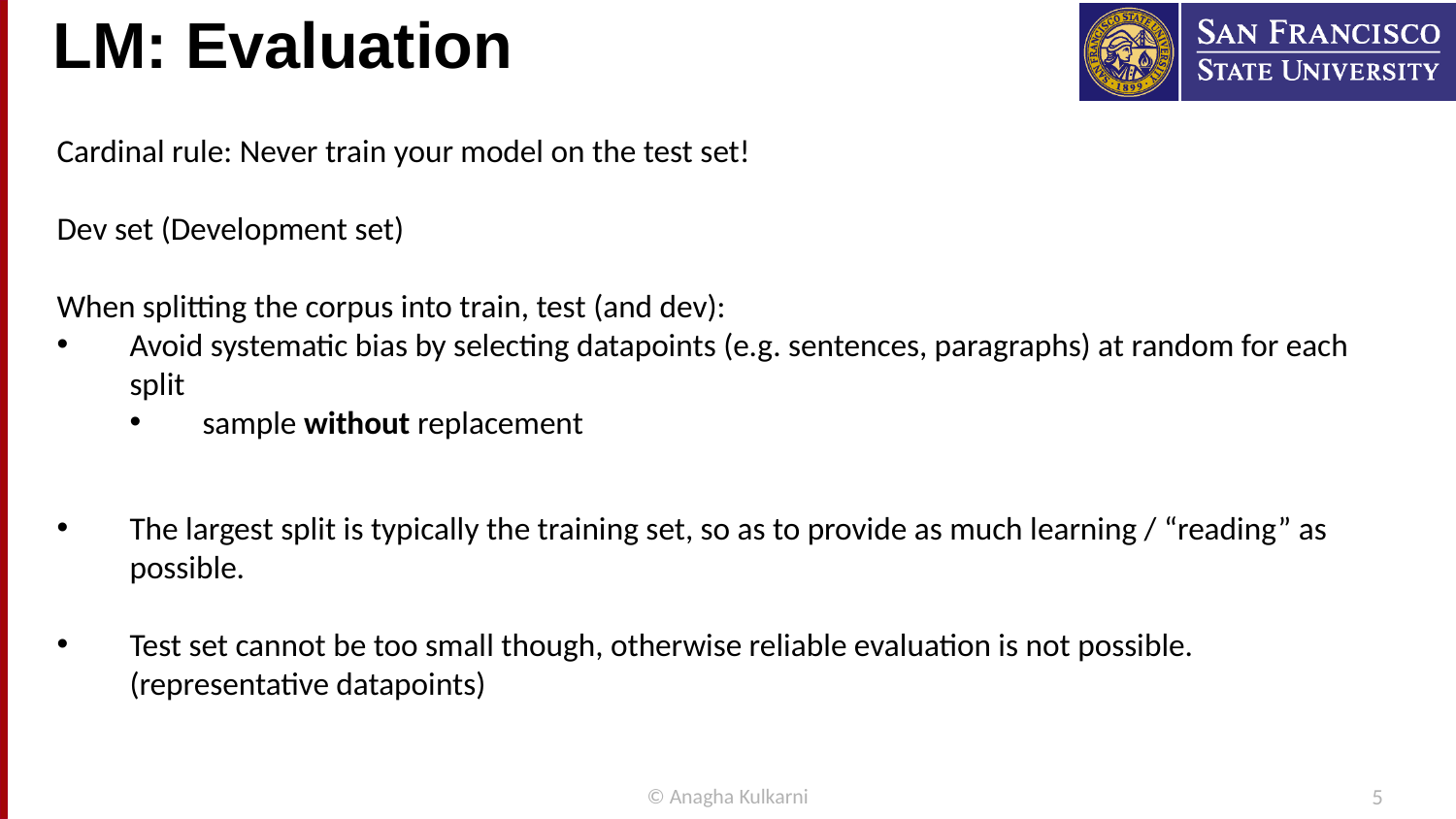

# LM: Evaluation
Cardinal rule: Never train your model on the test set!

Dev set (Development set)

When splitting the corpus into train, test (and dev):
Avoid systematic bias by selecting datapoints (e.g. sentences, paragraphs) at random for each split
sample without replacement

The largest split is typically the training set, so as to provide as much learning / “reading” as possible.

Test set cannot be too small though, otherwise reliable evaluation is not possible. (representative datapoints)
© Anagha Kulkarni
5